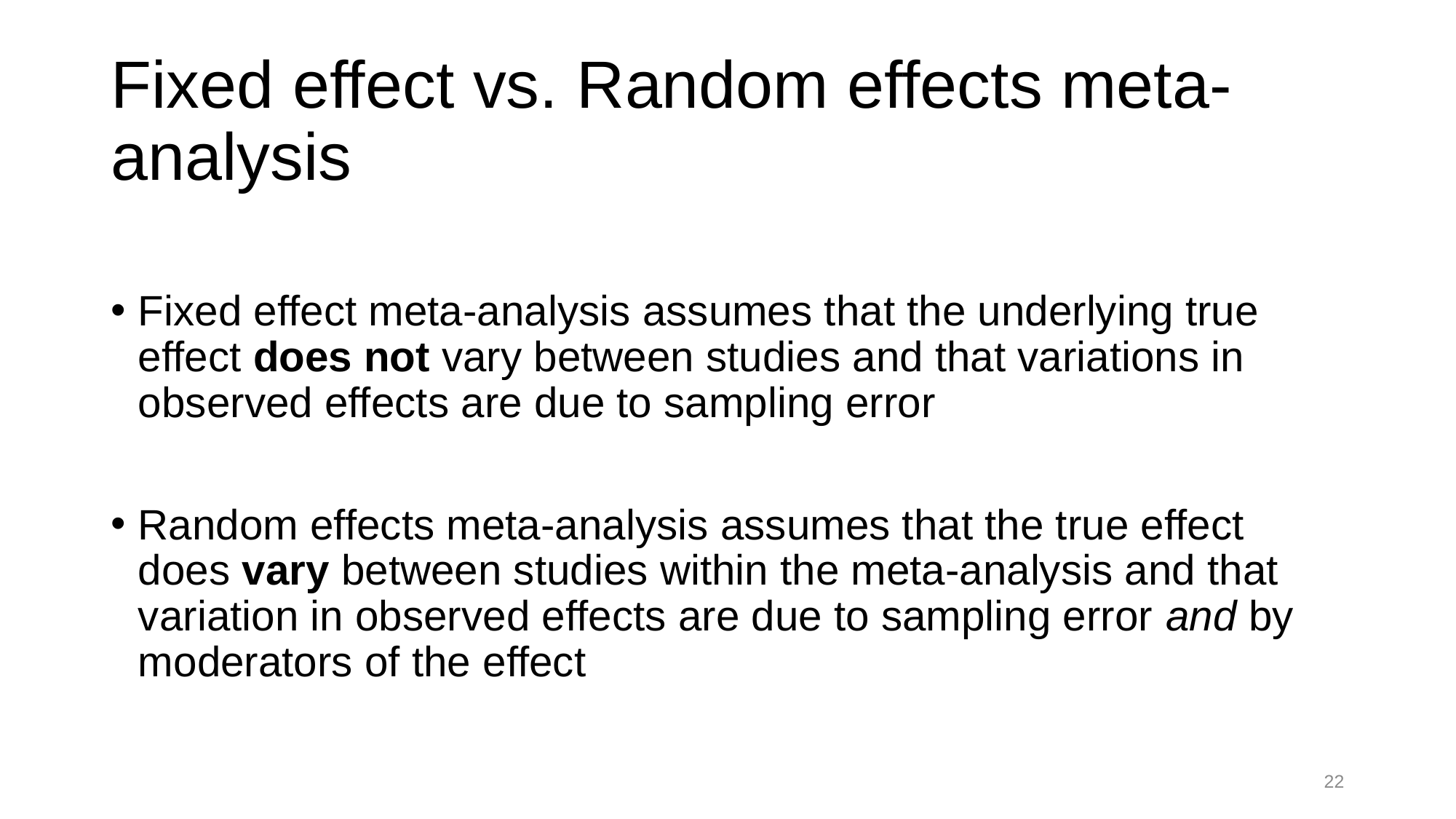

# Fixed effect vs. Random effects meta-analysis

Fixed effect meta-analysis assumes that the underlying true effect does not vary between studies and that variations in observed effects are due to sampling error

Random effects meta-analysis assumes that the true effect does vary between studies within the meta-analysis and that variation in observed effects are due to sampling error and by moderators of the effect

22